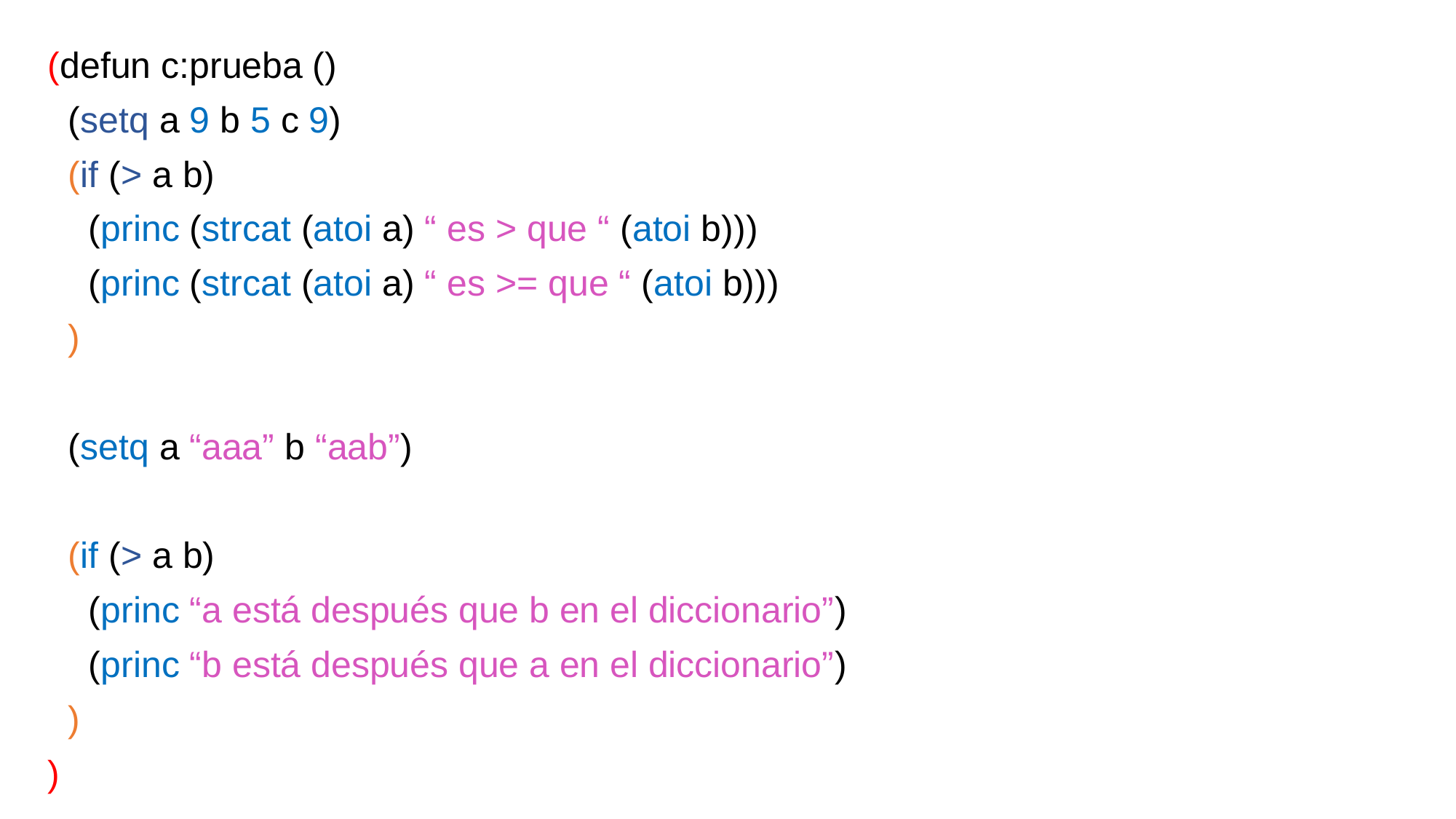

(defun c:prueba ()
  (setq a 9 b 5 c 9)
  (if (> a b)
    (princ (strcat (atoi a) “ es > que “ (atoi b)))
    (princ (strcat (atoi a) “ es >= que “ (atoi b)))
  )

  (setq a “aaa” b “aab”)

  (if (> a b)
    (princ “a está después que b en el diccionario”)
    (princ “b está después que a en el diccionario”)
  )
)